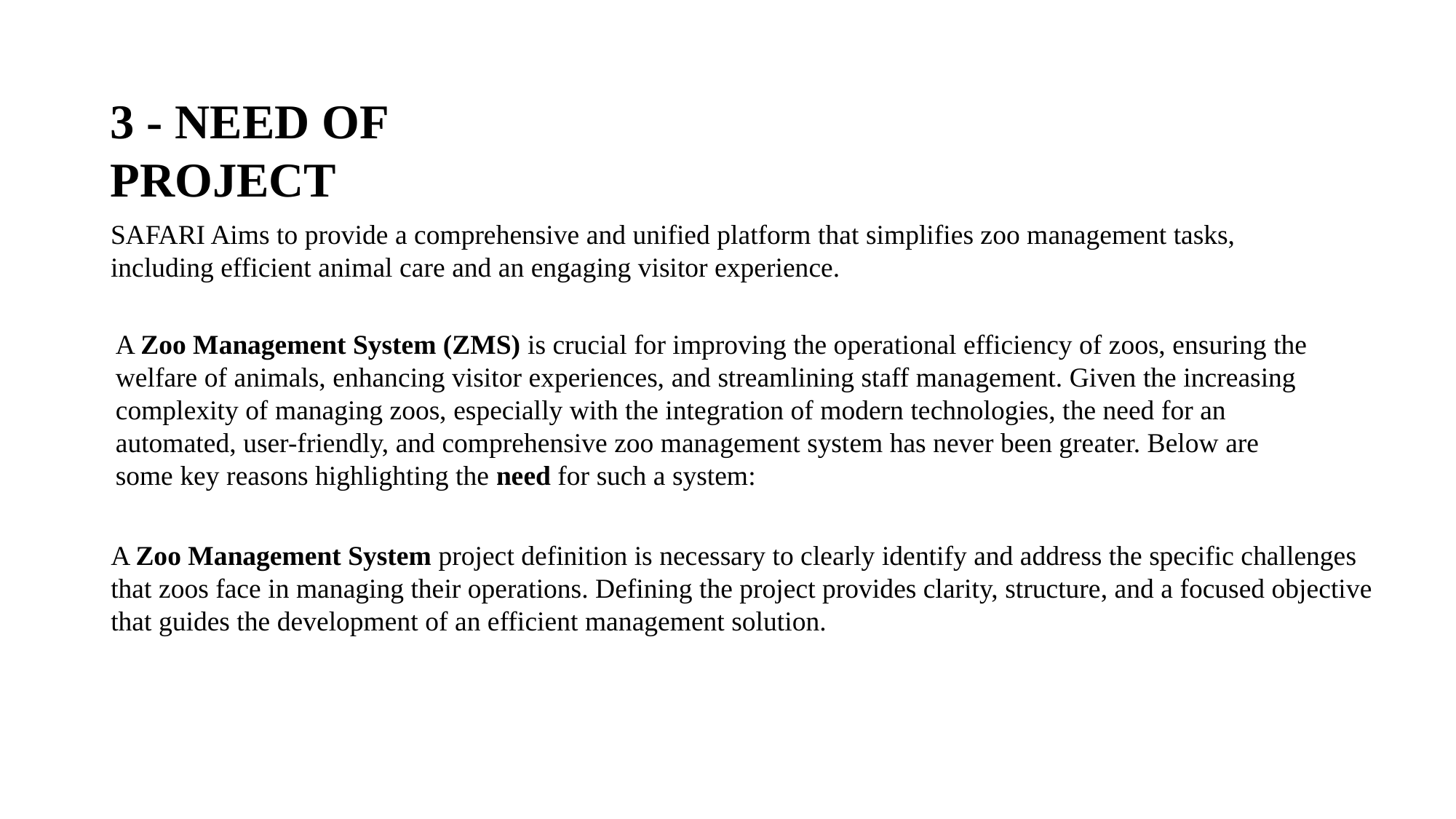

# 3 - NEED OF PROJECT
SAFARI Aims to provide a comprehensive and unified platform that simplifies zoo management tasks, including efficient animal care and an engaging visitor experience.
A Zoo Management System (ZMS) is crucial for improving the operational efficiency of zoos, ensuring the welfare of animals, enhancing visitor experiences, and streamlining staff management. Given the increasing complexity of managing zoos, especially with the integration of modern technologies, the need for an automated, user-friendly, and comprehensive zoo management system has never been greater. Below are some key reasons highlighting the need for such a system:
A Zoo Management System project definition is necessary to clearly identify and address the specific challenges that zoos face in managing their operations. Defining the project provides clarity, structure, and a focused objective
that guides the development of an efficient management solution.